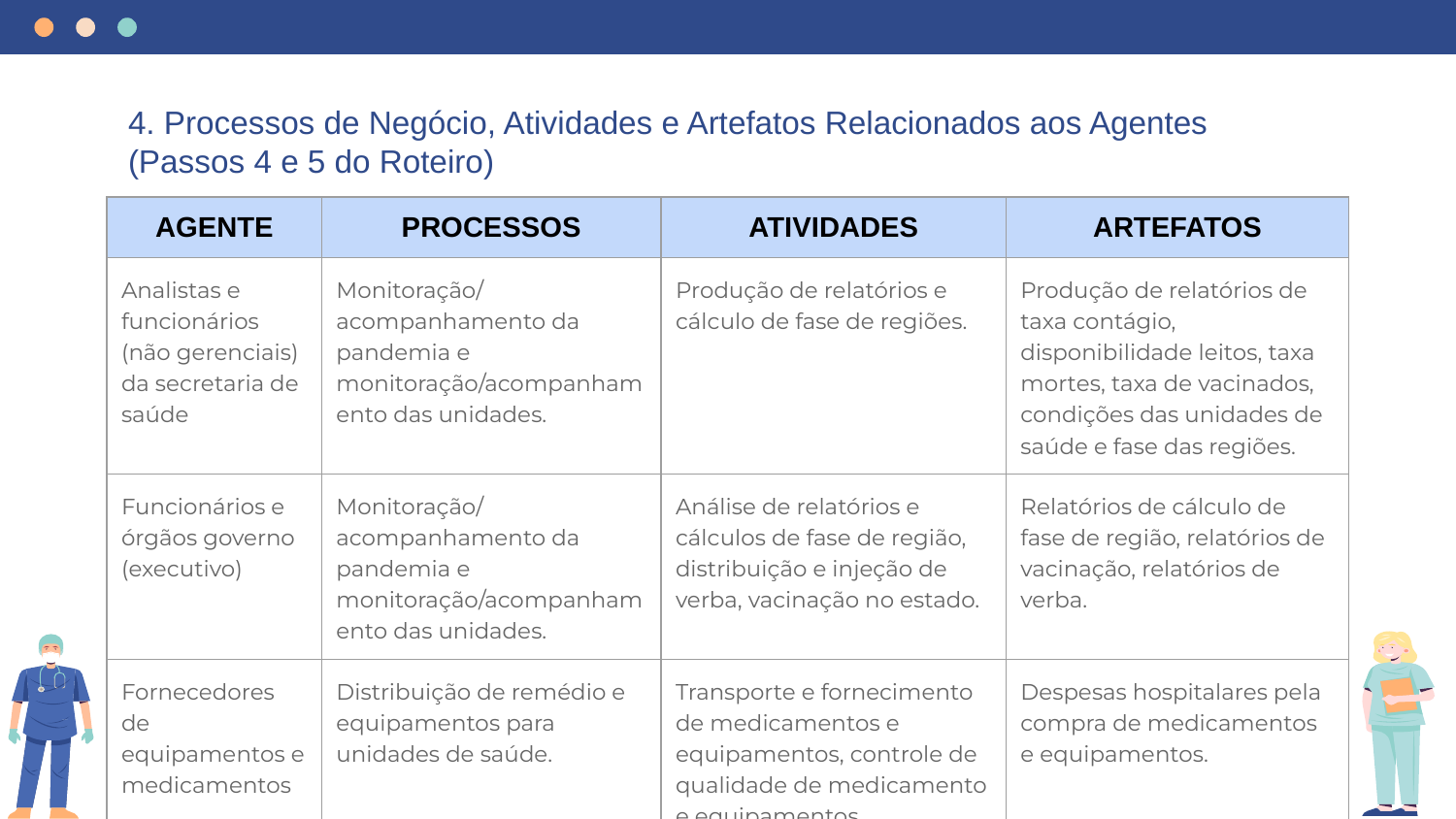

# 4. Processos de Negócio, Atividades e Artefatos Relacionados aos Agentes (Passos 4 e 5 do Roteiro)
| AGENTE | PROCESSOS | ATIVIDADES | ARTEFATOS |
| --- | --- | --- | --- |
| Analistas e funcionários (não gerenciais) da secretaria de saúde | Monitoração/acompanhamento da pandemia e monitoração/acompanhamento das unidades. | Produção de relatórios e cálculo de fase de regiões. | Produção de relatórios de taxa contágio, disponibilidade leitos, taxa mortes, taxa de vacinados, condições das unidades de saúde e fase das regiões. |
| Funcionários e órgãos governo (executivo) | Monitoração/acompanhamento da pandemia e monitoração/acompanhamento das unidades. | Análise de relatórios e cálculos de fase de região, distribuição e injeção de verba, vacinação no estado. | Relatórios de cálculo de fase de região, relatórios de vacinação, relatórios de verba. |
| Fornecedores de equipamentos e medicamentos | Distribuição de remédio e equipamentos para unidades de saúde. | Transporte e fornecimento de medicamentos e equipamentos, controle de qualidade de medicamento e equipamentos. | Despesas hospitalares pela compra de medicamentos e equipamentos. |